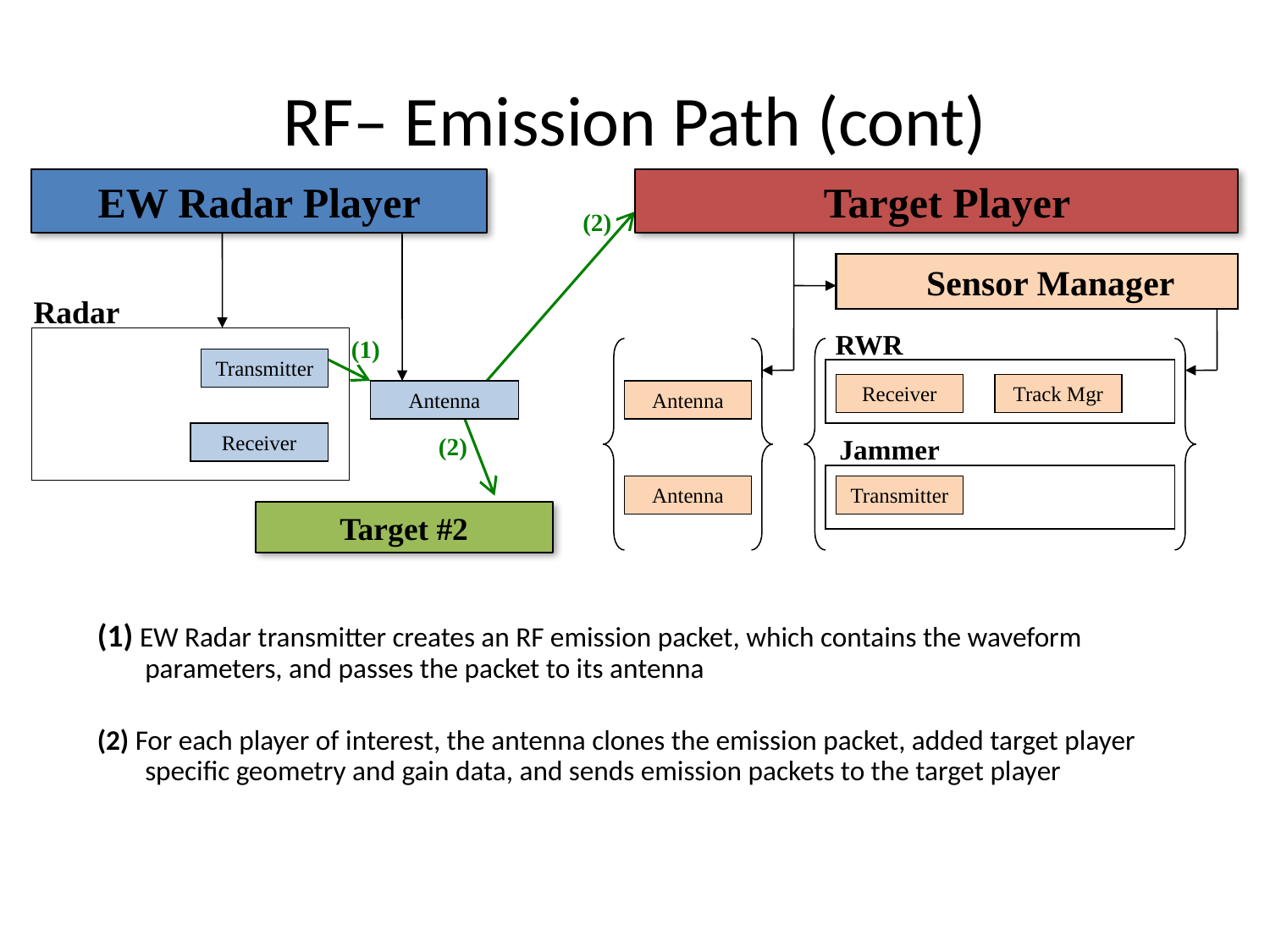

# RF– Emission Path (cont)
EW Radar Player
  Target Player
(2)

   Sensor Manager
Radar

 RWR

(1)

Transmitter

Receiver
Track Mgr
Antenna
Antenna

Receiver
(2)
  Jammer

Antenna
Transmitter
Target #2
(1) EW Radar transmitter creates an RF emission packet, which contains the waveform parameters, and passes the packet to its antenna

(2) For each player of interest, the antenna clones the emission packet, added target player specific geometry and gain data, and sends emission packets to the target player